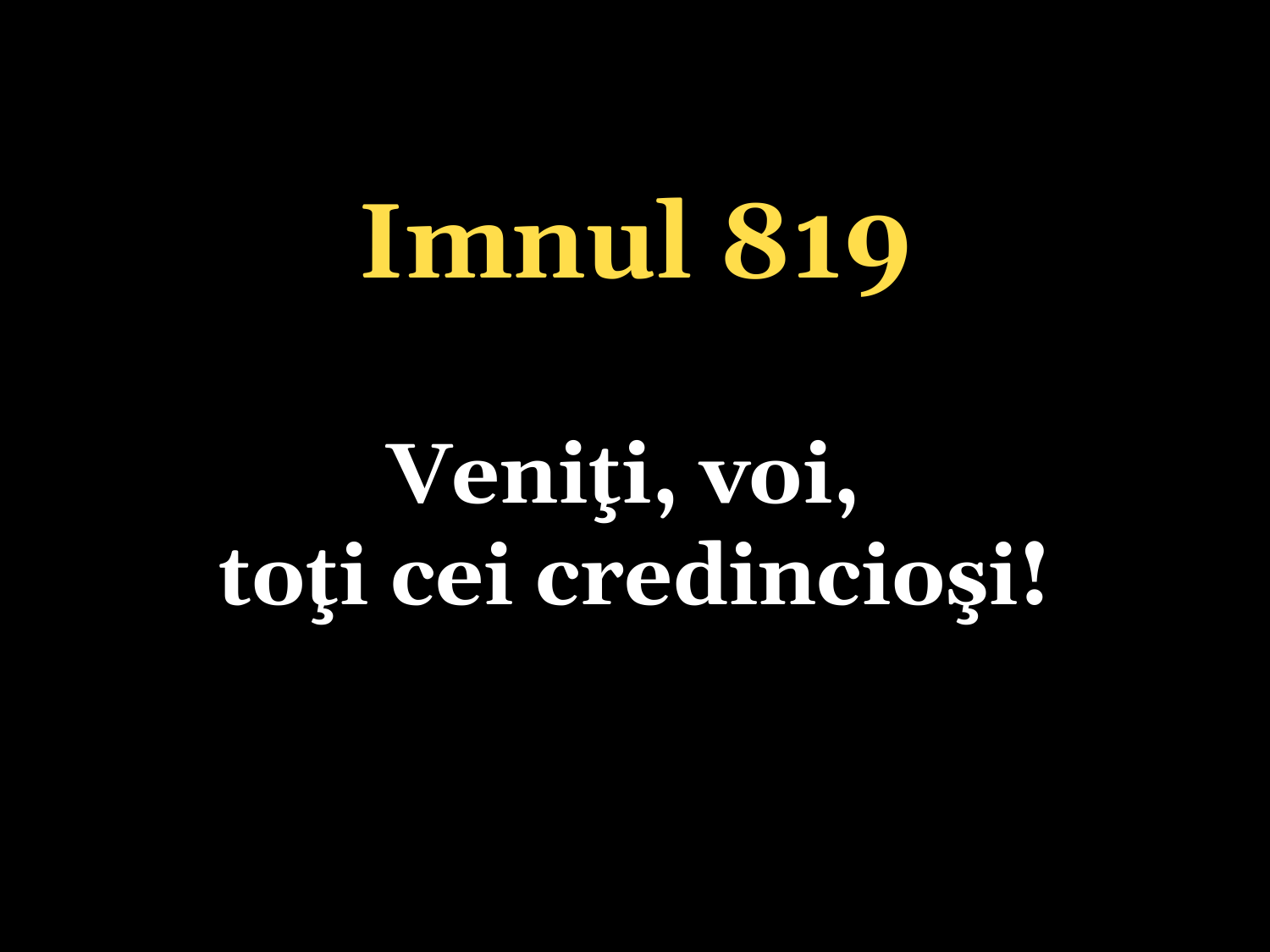

Imnul 819
Veniţi, voi,
toţi cei credincioşi!